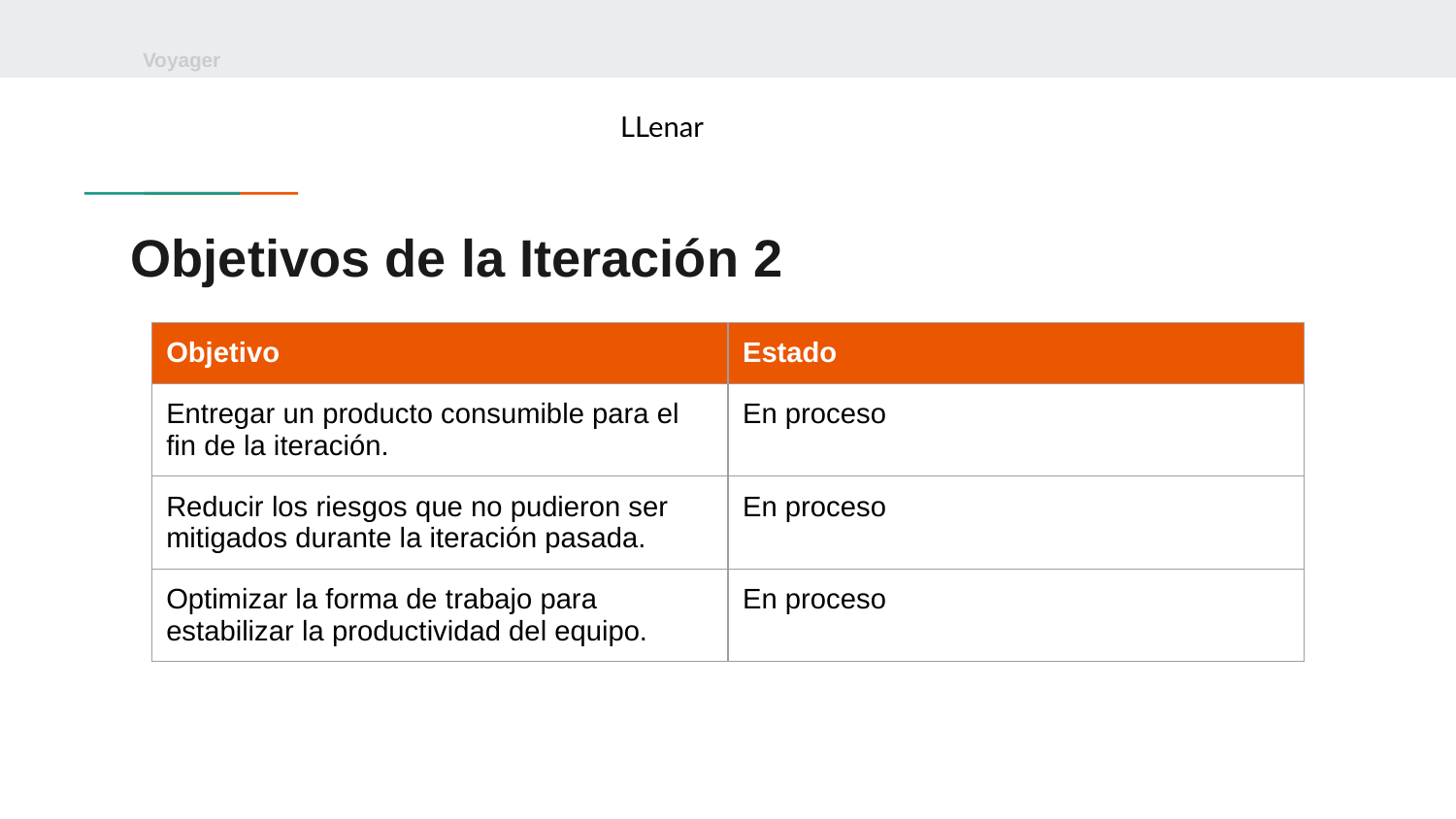

Voyager
LLenar
# Objetivos de la Iteración 2
| Objetivo | Estado |
| --- | --- |
| Entregar un producto consumible para el fin de la iteración. | En proceso |
| Reducir los riesgos que no pudieron ser mitigados durante la iteración pasada. | En proceso |
| Optimizar la forma de trabajo para estabilizar la productividad del equipo. | En proceso |